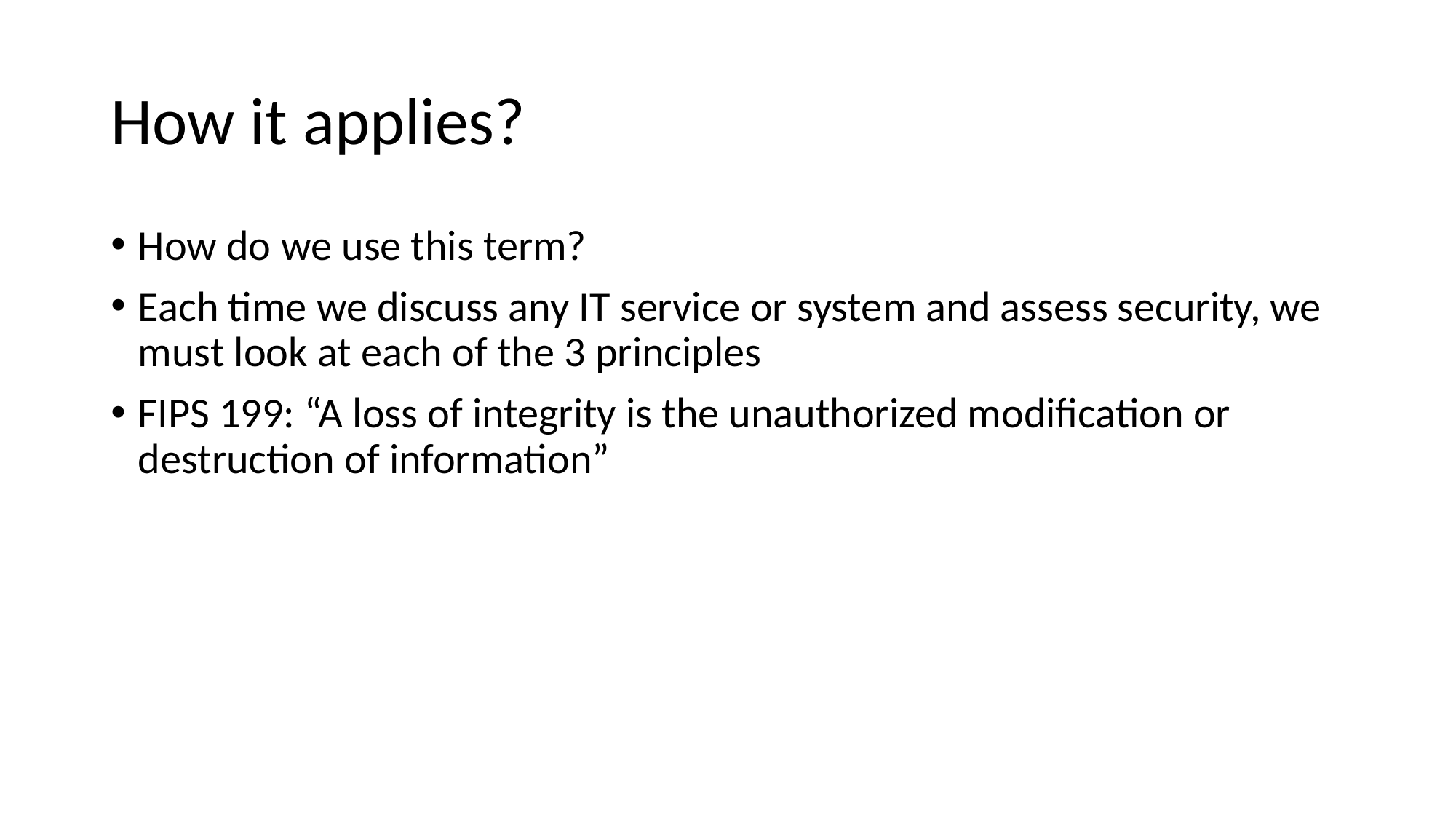

# How it applies?
How do we use this term?
Each time we discuss any IT service or system and assess security, we must look at each of the 3 principles
FIPS 199: “A loss of integrity is the unauthorized modification or destruction of information”